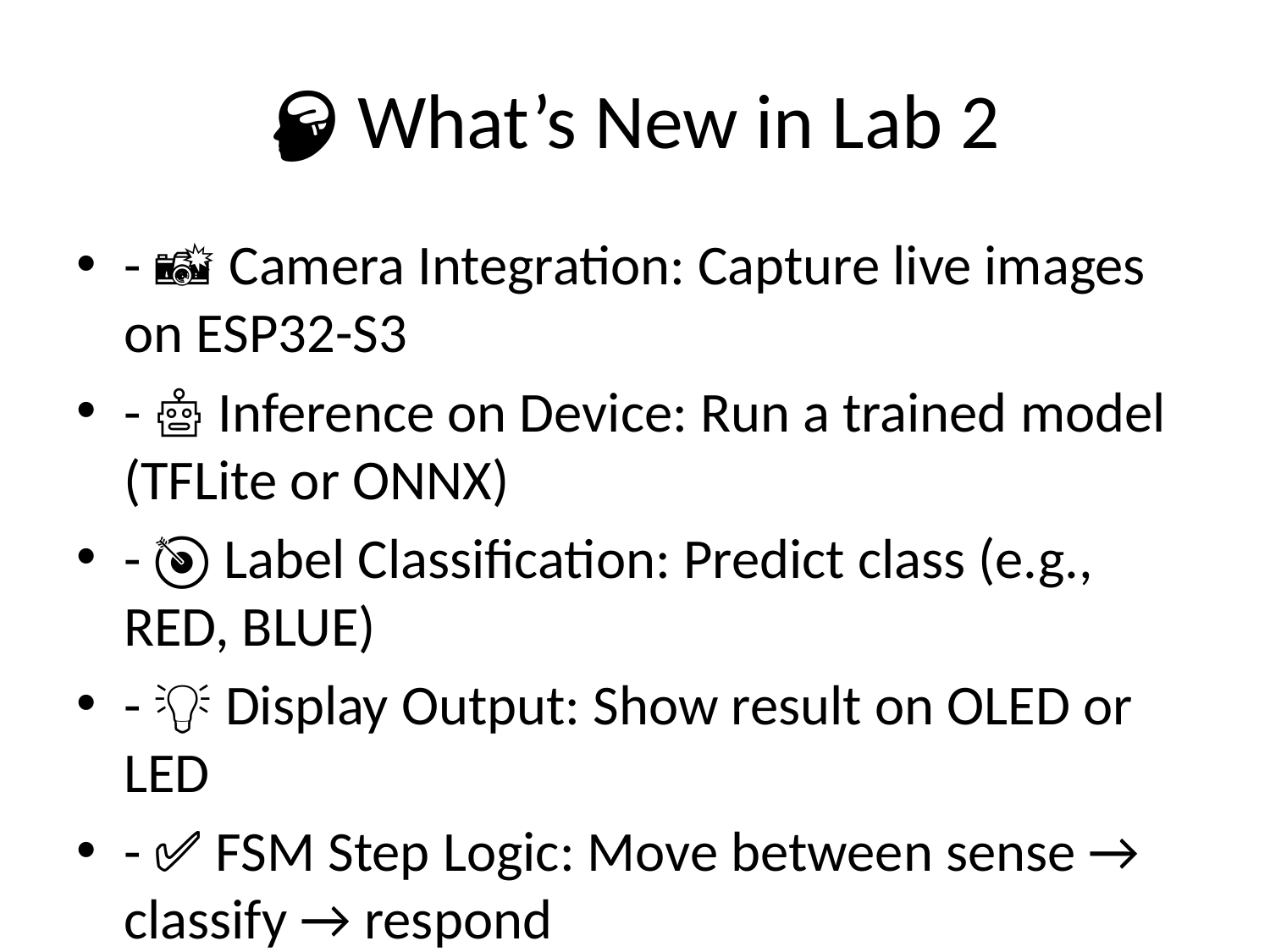

# 🧠 What’s New in Lab 2
- 📸 Camera Integration: Capture live images on ESP32-S3
- 🤖 Inference on Device: Run a trained model (TFLite or ONNX)
- 🎯 Label Classification: Predict class (e.g., RED, BLUE)
- 💡 Display Output: Show result on OLED or LED
- ✅ FSM Step Logic: Move between sense → classify → respond